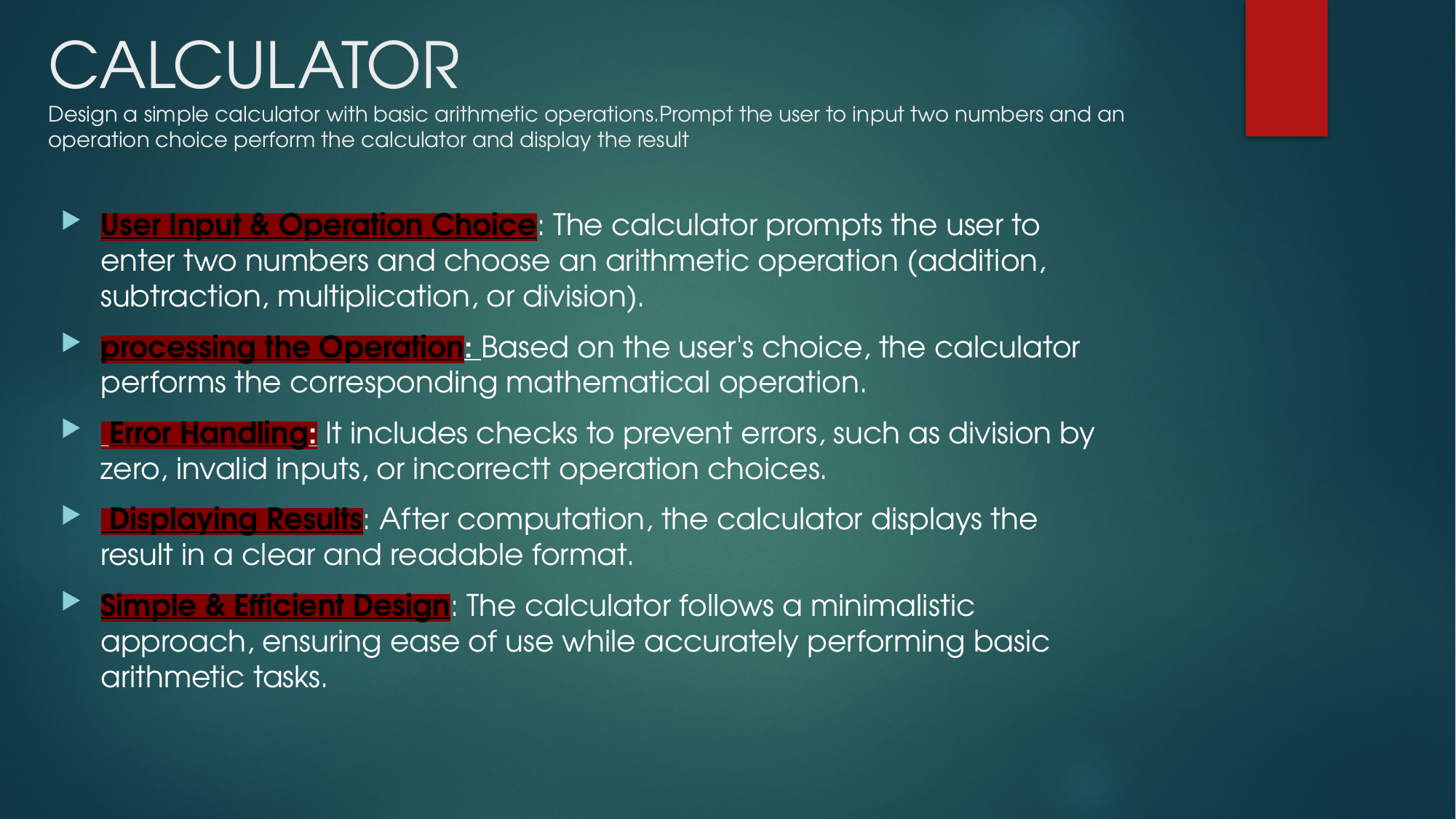

# CALCULATOR Design a simple calculator with basic arithmetic operations.Prompt the user to input two numbers and an operation choice perform the calculator and display the result
User Input & Operation Choice: The calculator prompts the user to enter two numbers and choose an arithmetic operation (addition, subtraction, multiplication, or division).
processing the Operation: Based on the user's choice, the calculator performs the corresponding mathematical operation.
 Error Handling: It includes checks to prevent errors, such as division by zero, invalid inputs, or incorrectt operation choices.
 Displaying Results: After computation, the calculator displays the result in a clear and readable format.
Simple & Efficient Design: The calculator follows a minimalistic approach, ensuring ease of use while accurately performing basic arithmetic tasks.